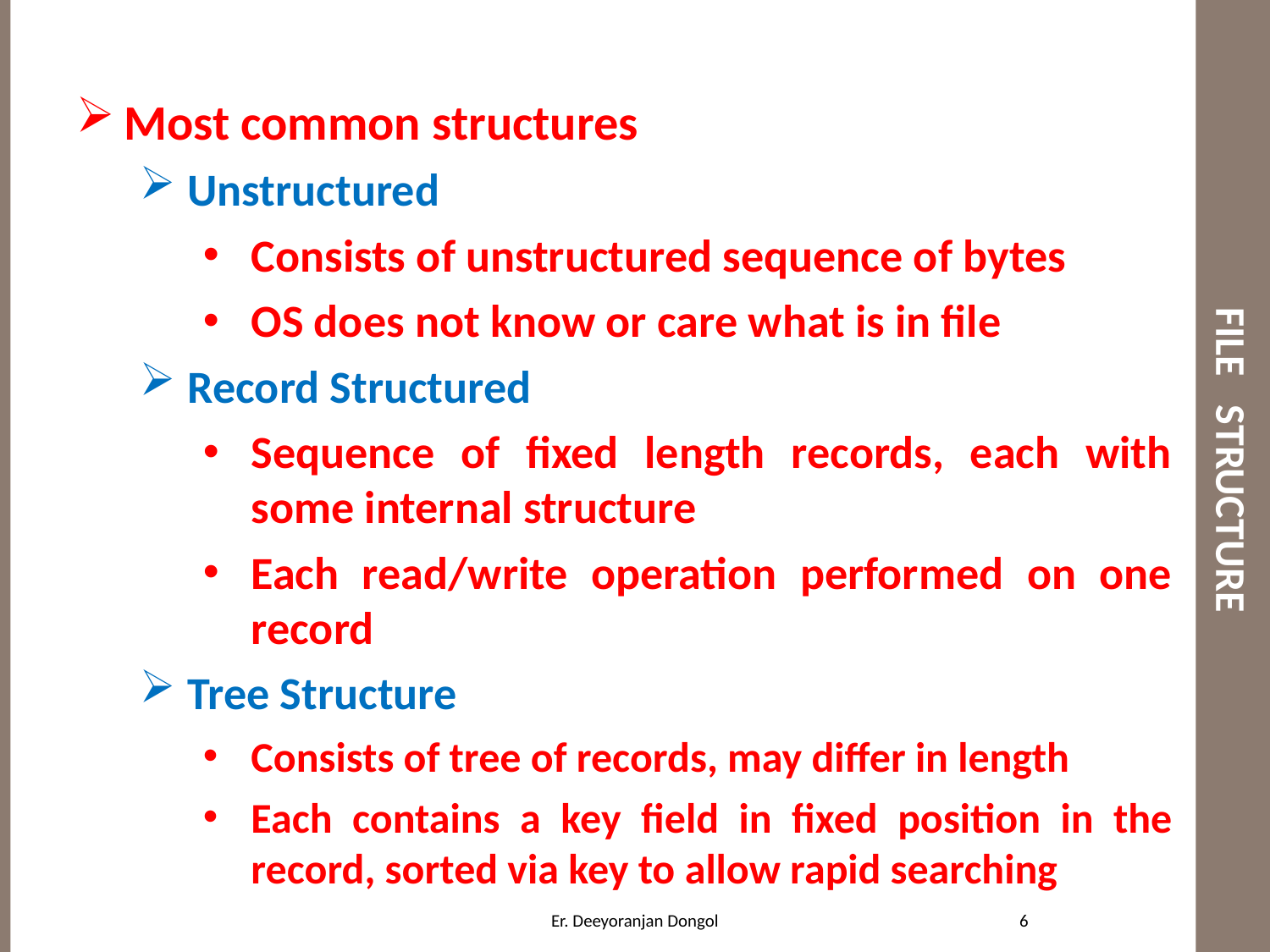

# FILE   STRUCTURE
Most common structures
Unstructured
Consists of unstructured sequence of bytes
OS does not know or care what is in file
Record Structured
Sequence of fixed length records, each with some internal structure
Each read/write operation performed on one record
Tree Structure
Consists of tree of records, may differ in length
Each contains a key field in fixed position in the record, sorted via key to allow rapid searching
6
Er. Deeyoranjan Dongol